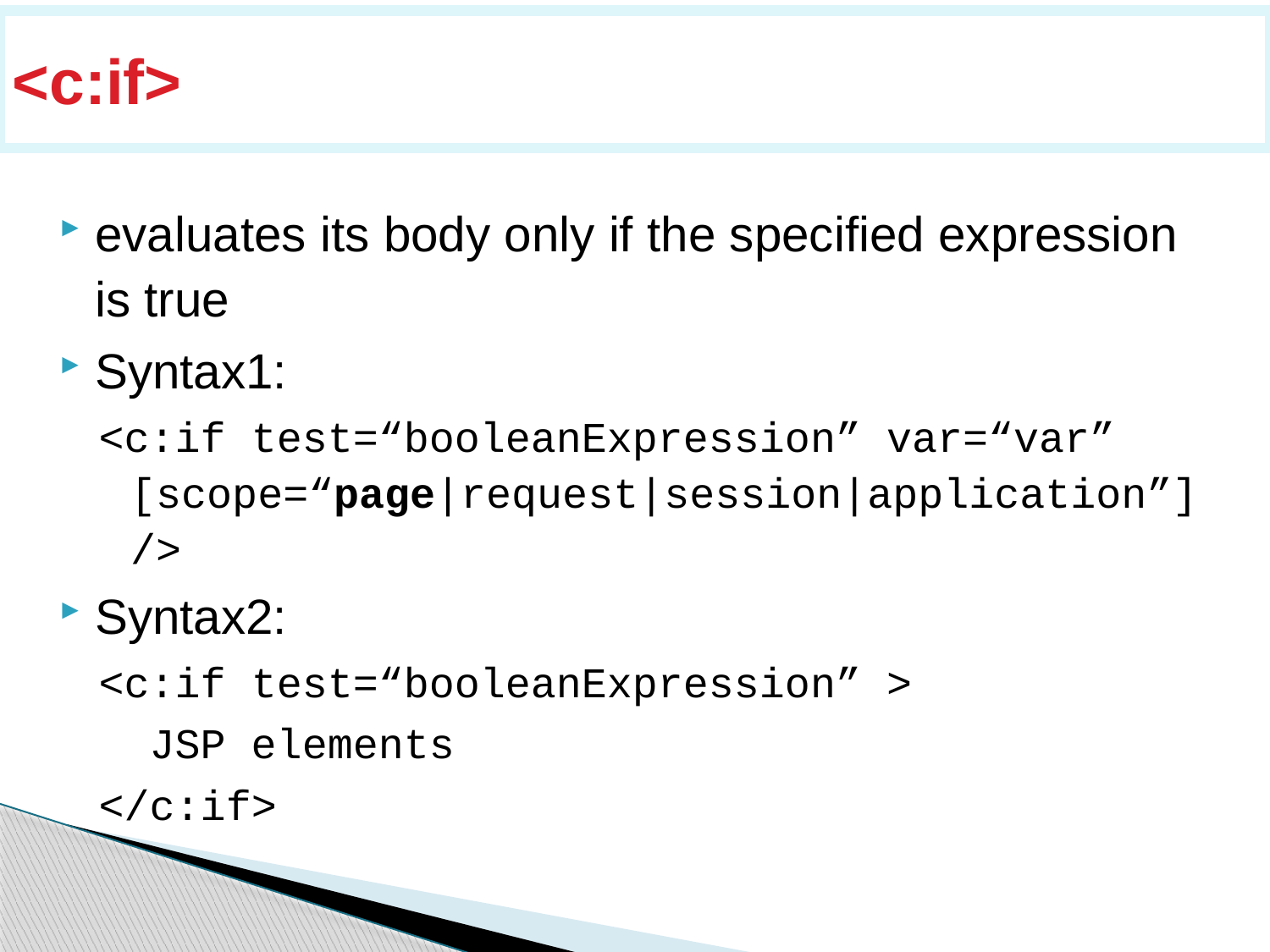

# <c:if>
evaluates its body only if the specified expression is true
Syntax1:
<c:if test=“booleanExpression” var=“var” [scope=“page|request|session|application”] />
Syntax2:
<c:if test=“booleanExpression” >
  JSP elements
</c:if>